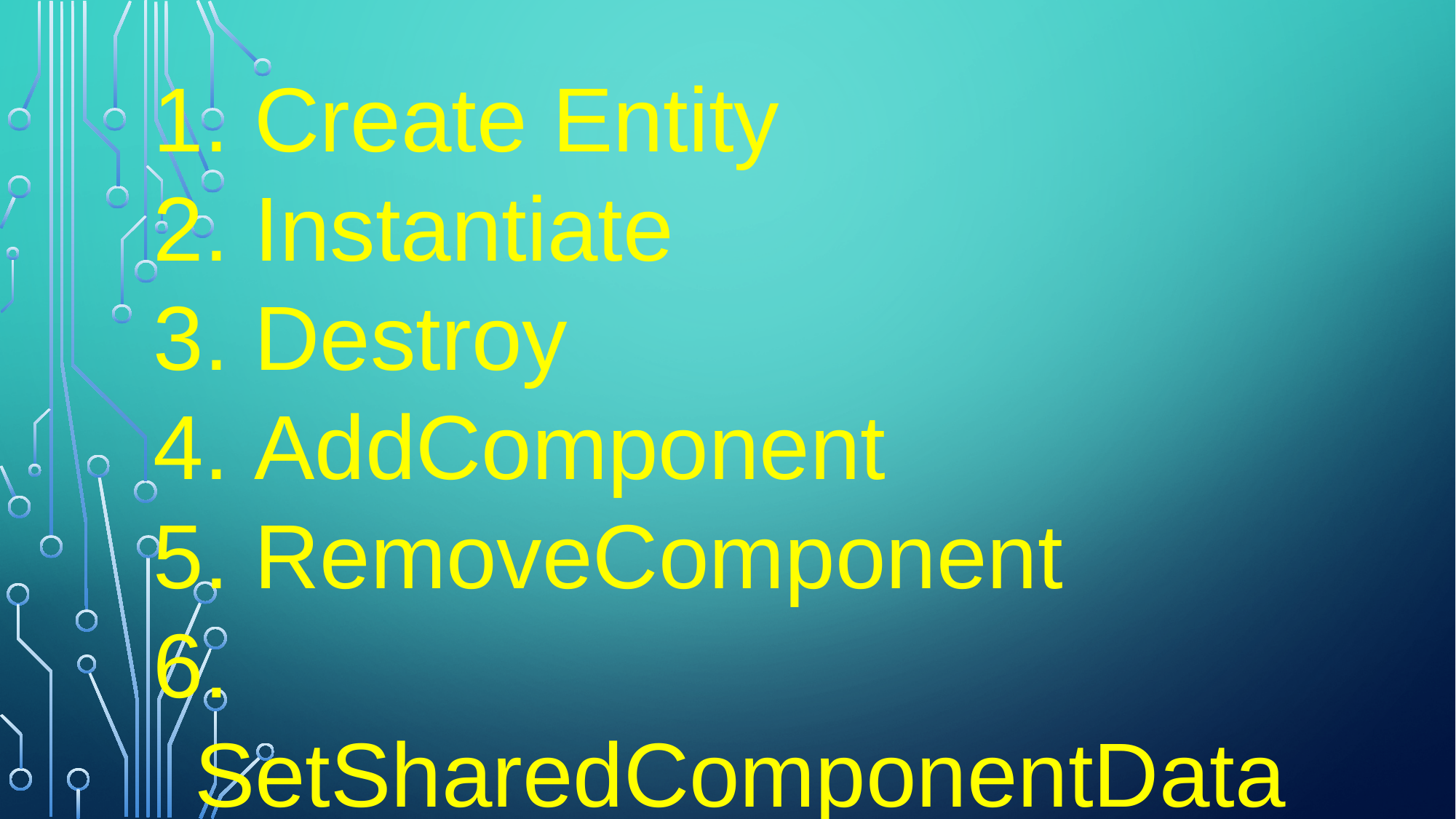

Create Entity
 Instantiate
 Destroy
 AddComponent
 RemoveComponent
 SetSharedComponentData